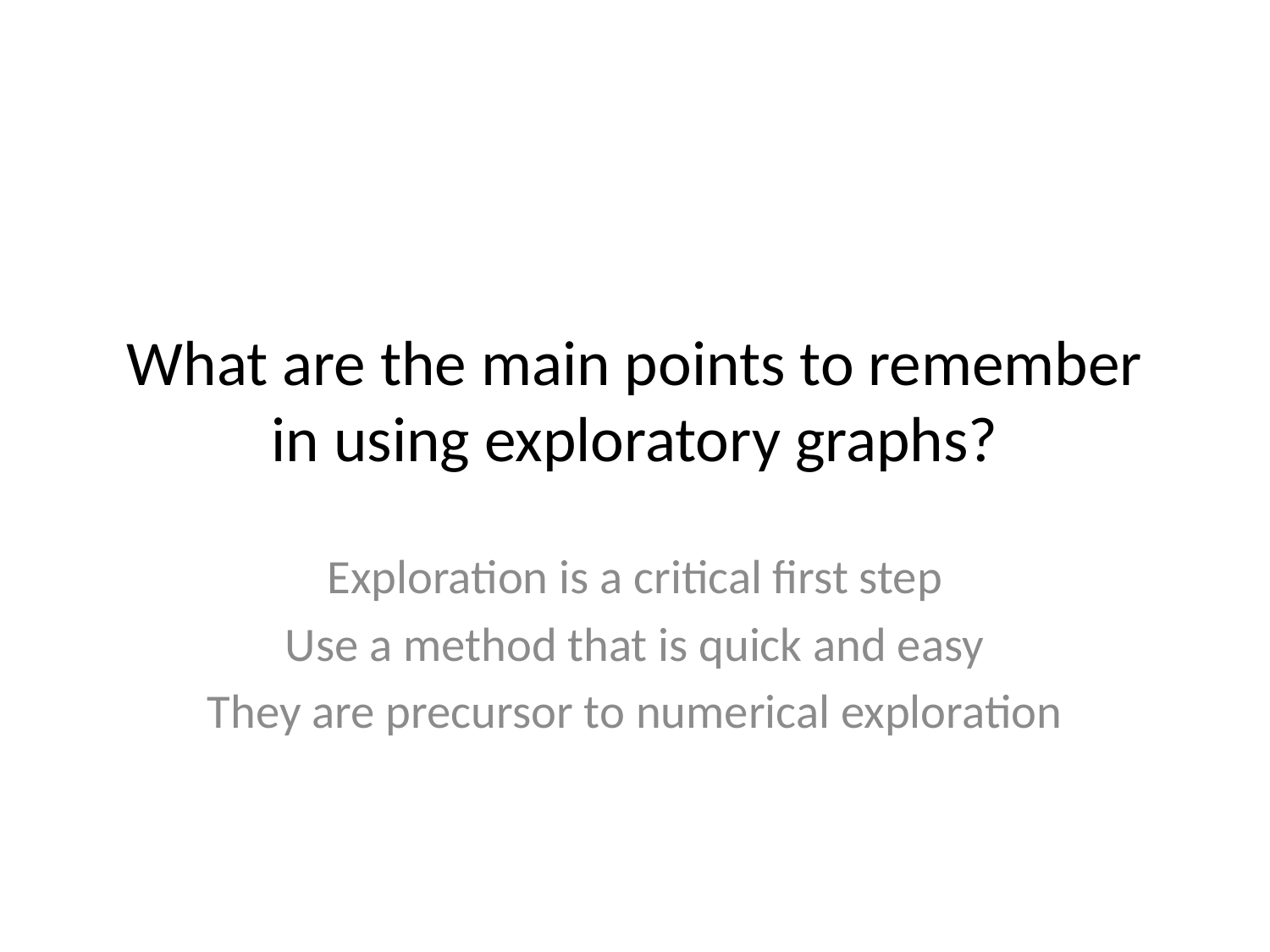

# What are the main points to remember in using exploratory graphs?
Exploration is a critical first step
Use a method that is quick and easy
They are precursor to numerical exploration